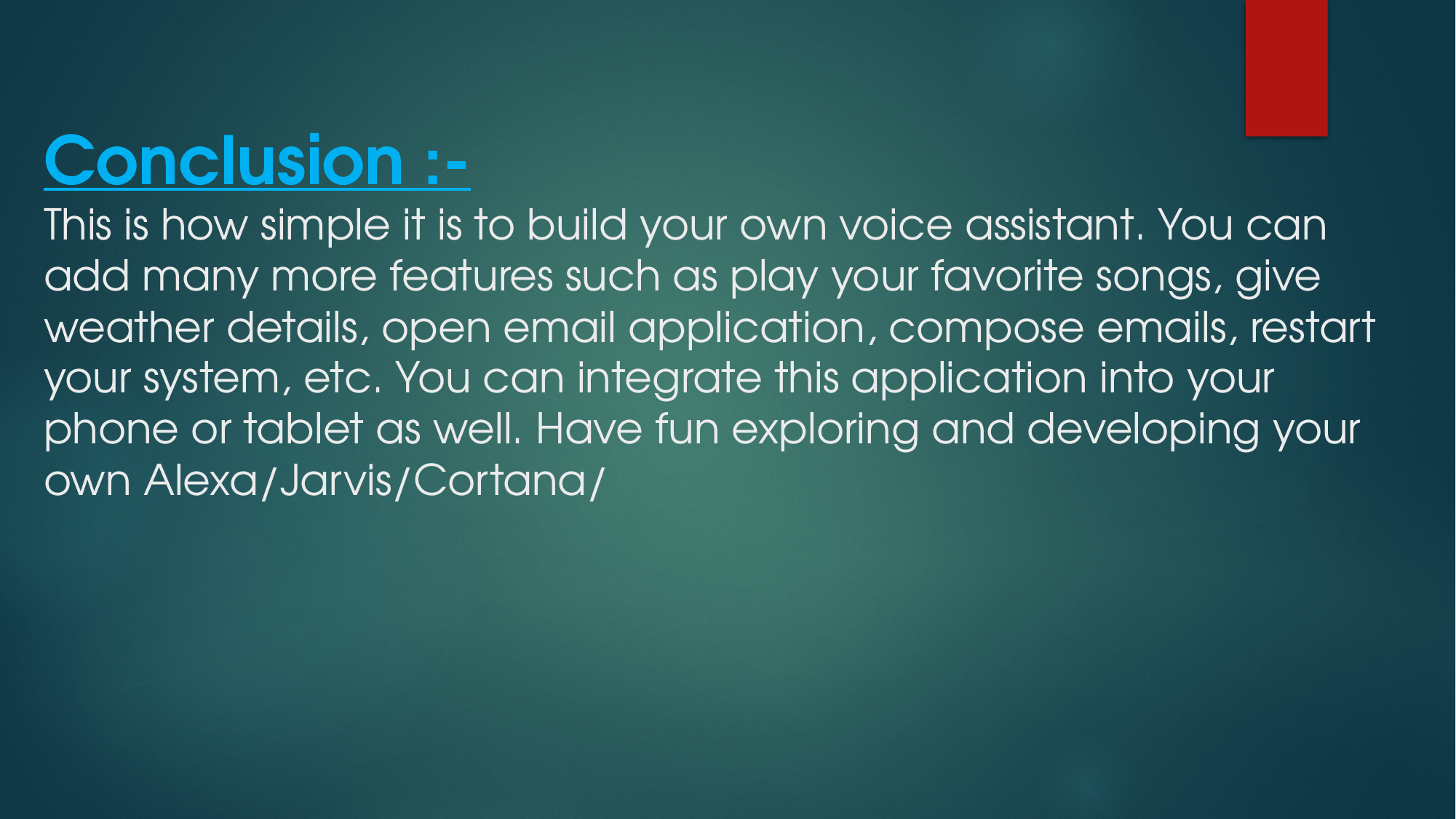

# Conclusion :- This is how simple it is to build your own voice assistant. You can add many more features such as play your favorite songs, give weather details, open email application, compose emails, restart your system, etc. You can integrate this application into your phone or tablet as well. Have fun exploring and developing your own Alexa/Jarvis/Cortana/